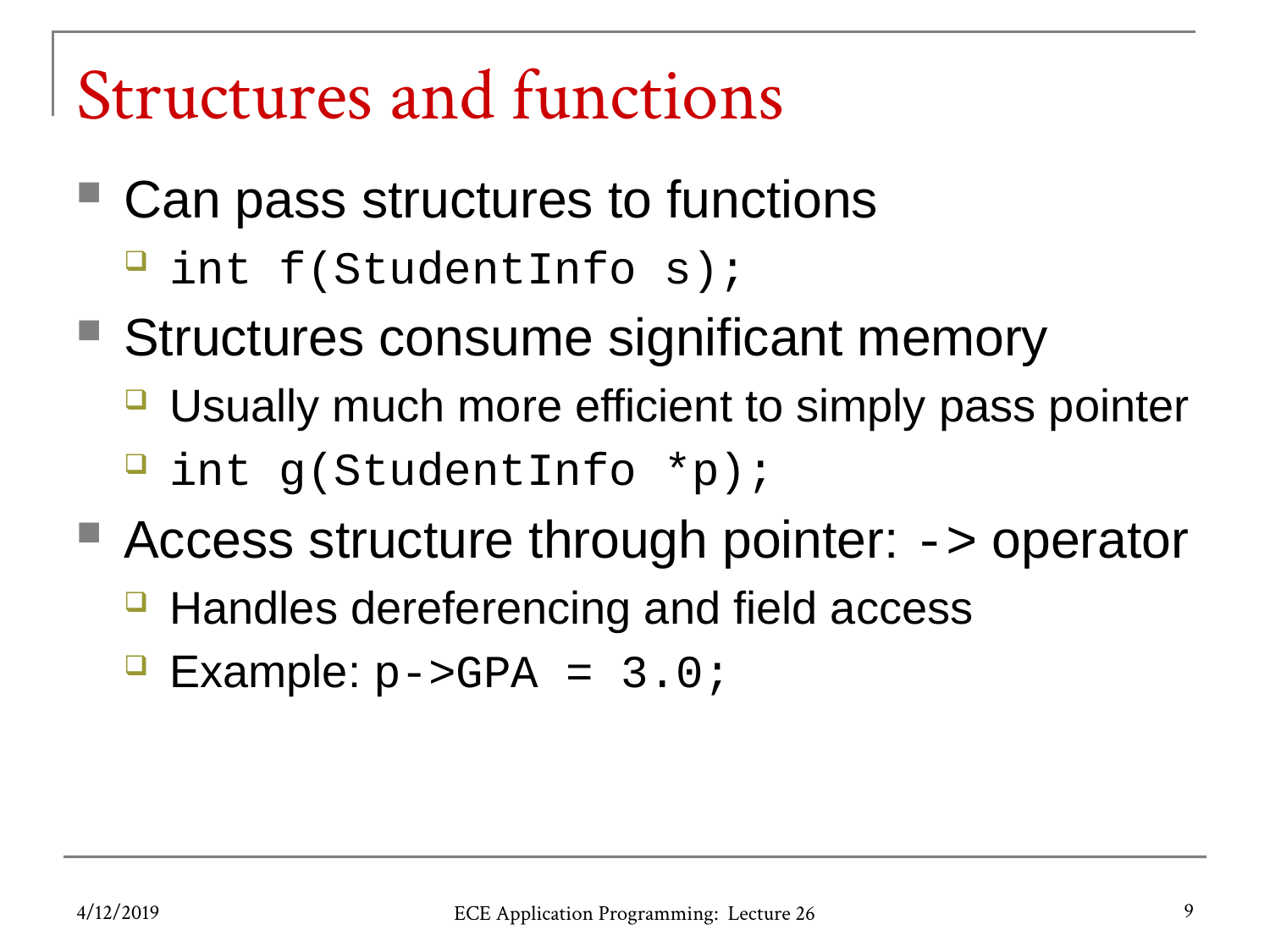

# Structures and functions
Can pass structures to functions
int f(StudentInfo s);
Structures consume significant memory
Usually much more efficient to simply pass pointer
int g(StudentInfo *p);
Access structure through pointer: -> operator
Handles dereferencing and field access
Example: p->GPA = 3.0;
4/12/2019
9
ECE Application Programming:  Lecture 26